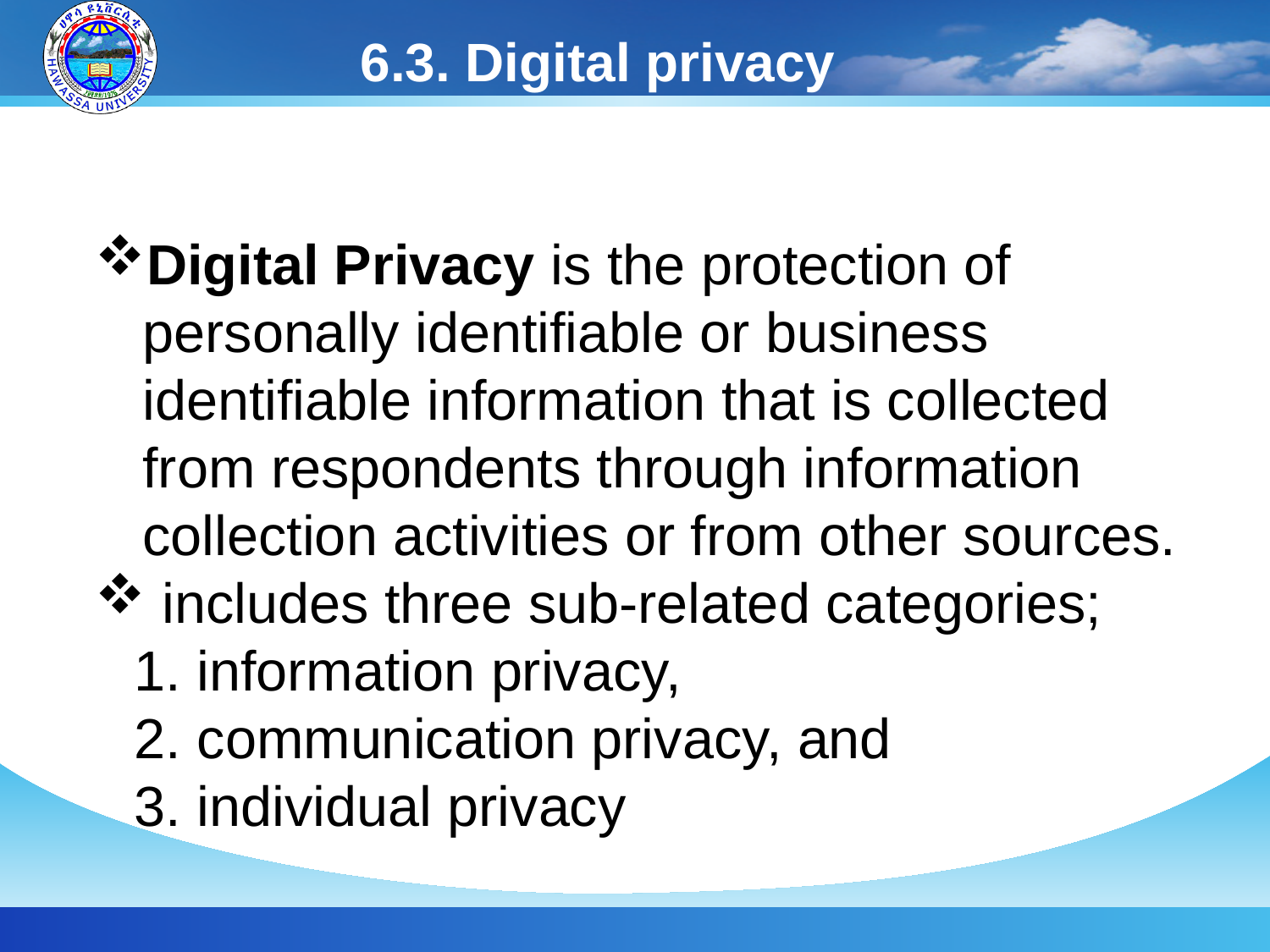

# 6.3. Digital privacy

Digital Privacy is the protection of personally identifiable or business identifiable information that is collected from respondents through information collection activities or from other sources.
 includes three sub-related categories;
 information privacy,
 communication privacy, and
 individual privacy